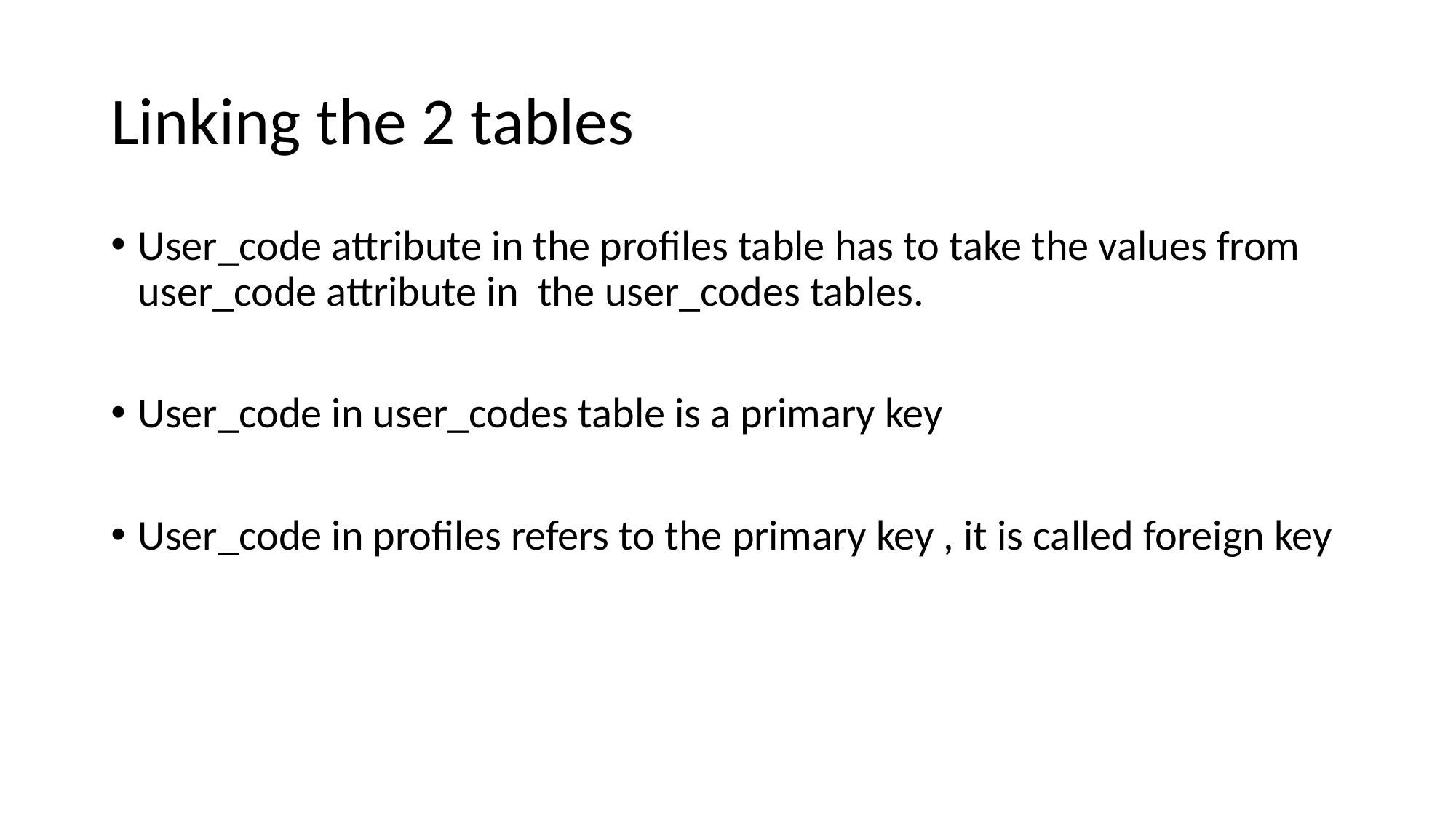

# Linking the 2 tables
User_code attribute in the profiles table has to take the values from user_code attribute in  the user_codes tables.

User_code in user_codes table is a primary key

User_code in profiles refers to the primary key , it is called foreign key